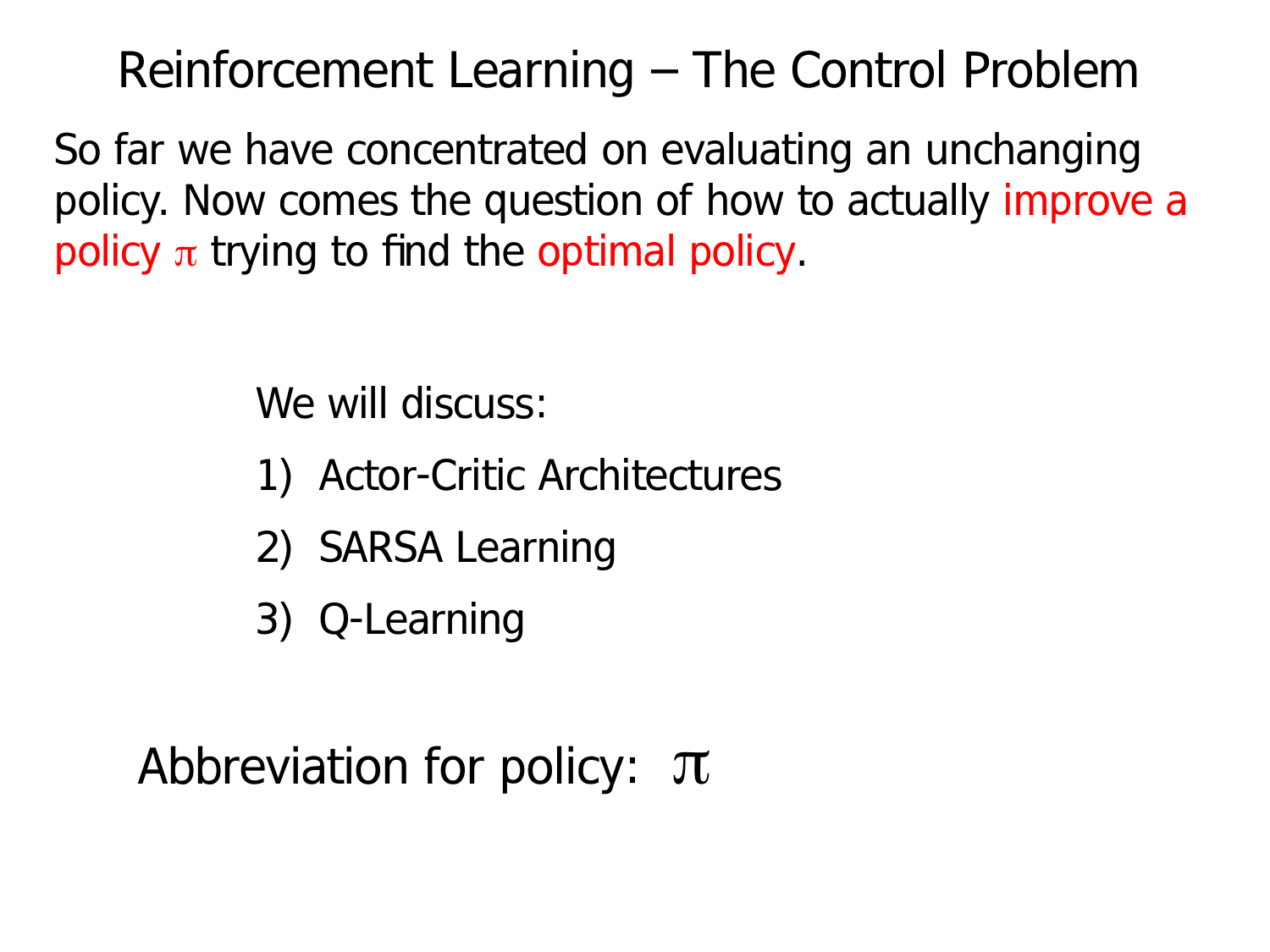

Reinforcement Learning – The Control Problem
So far we have concentrated on evaluating an unchanging policy. Now comes the question of how to actually improve a policy π trying to find the optimal policy.
We will discuss:
Actor-Critic Architectures
SARSA Learning
Q-Learning
Abbreviation for policy:  π